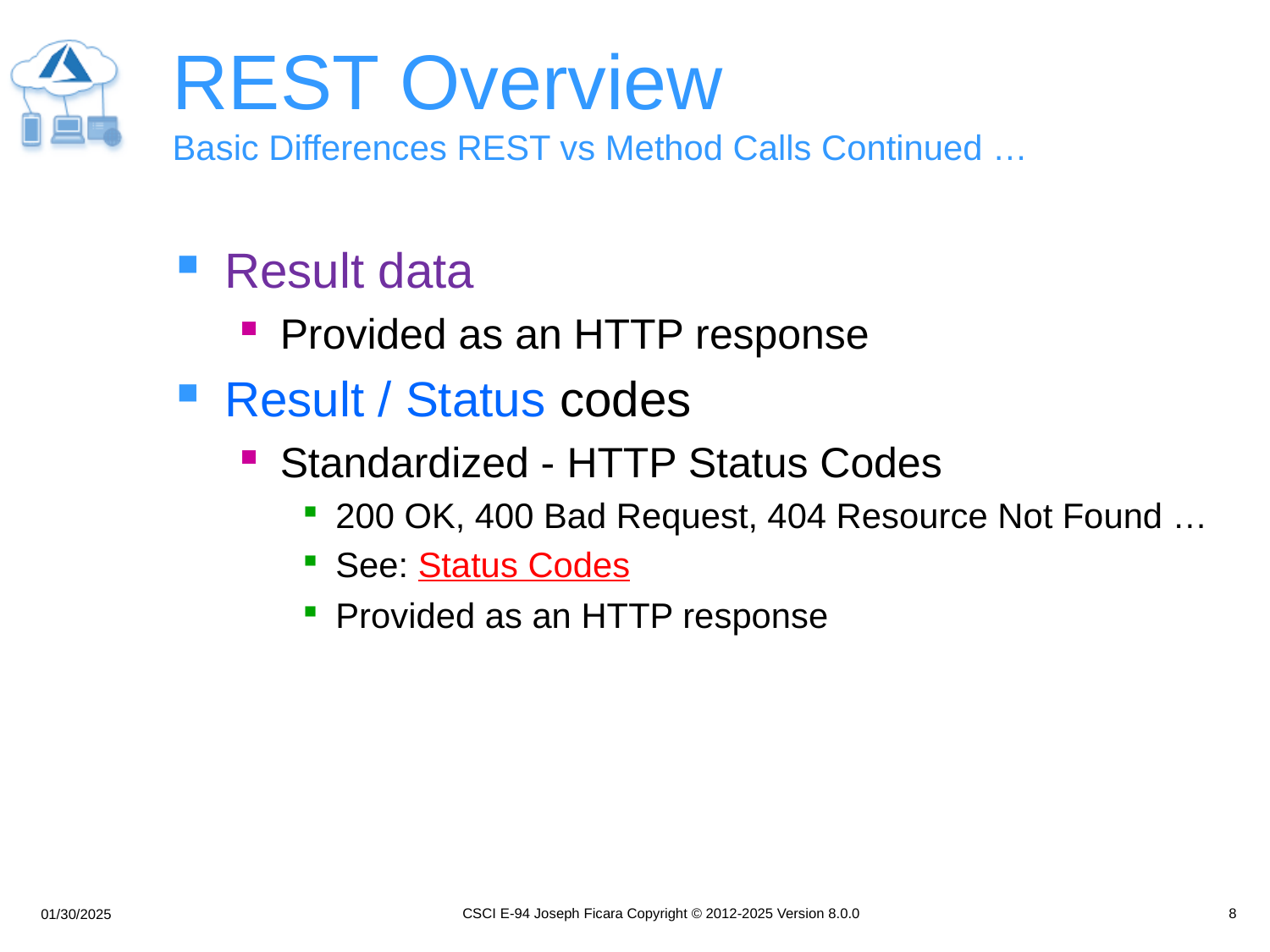

# REST Overview Basic Differences REST vs Method Calls Continued …
Result data
Provided as an HTTP response
Result / Status codes
Standardized - HTTP Status Codes
200 OK, 400 Bad Request, 404 Resource Not Found …
See: Status Codes
Provided as an HTTP response
CSCI E-94 Joseph Ficara Copyright © 2012-2025 Version 8.0.0
8
01/30/2025